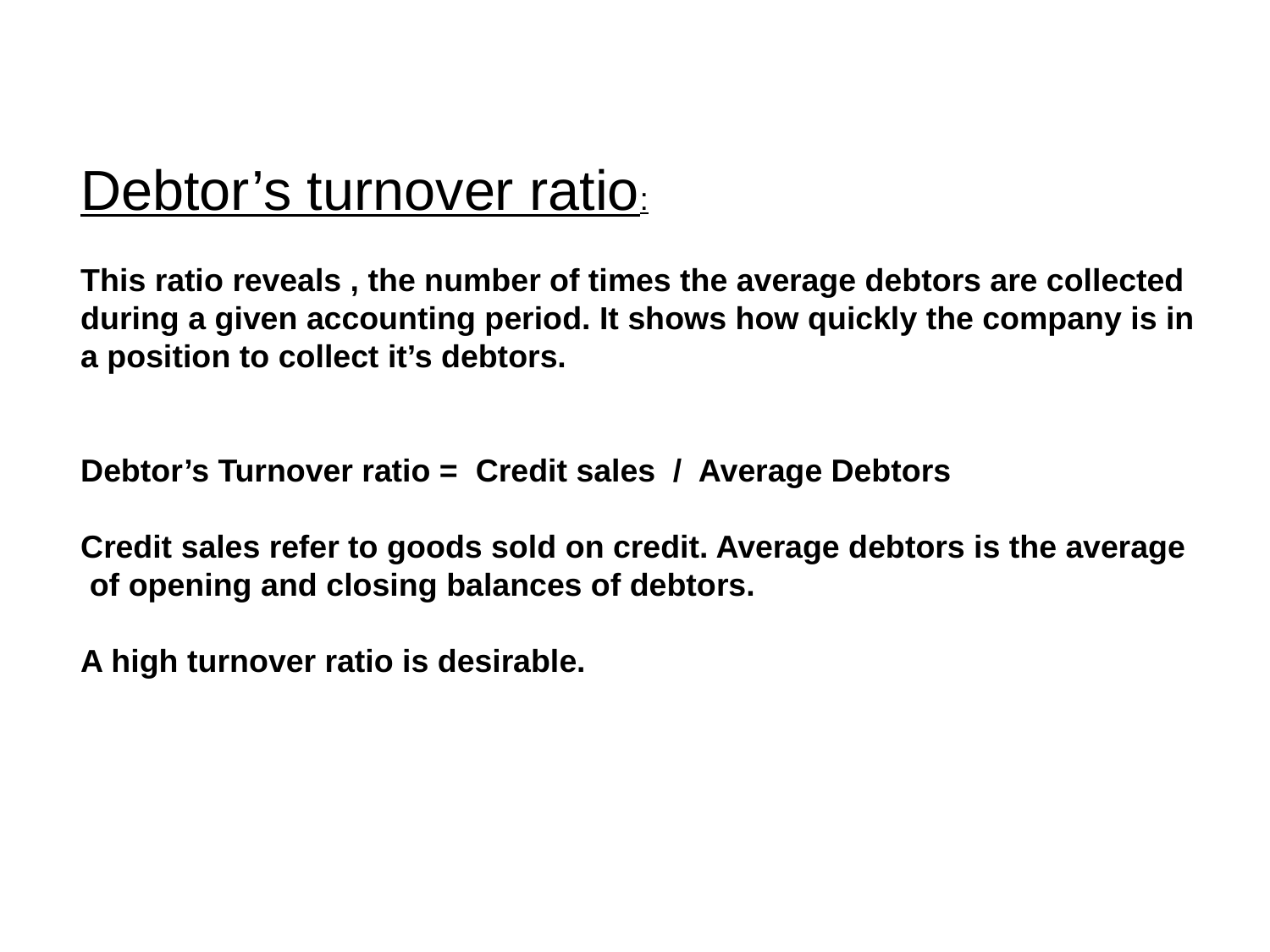

Debtor’s turnover ratio:

This ratio reveals , the number of times the average debtors are collected
during a given accounting period. It shows how quickly the company is in
a position to collect it’s debtors.

Debtor’s Turnover ratio =  Credit sales  /  Average Debtors

Credit sales refer to goods sold on credit. Average debtors is the average
 of opening and closing balances of debtors.

A high turnover ratio is desirable.